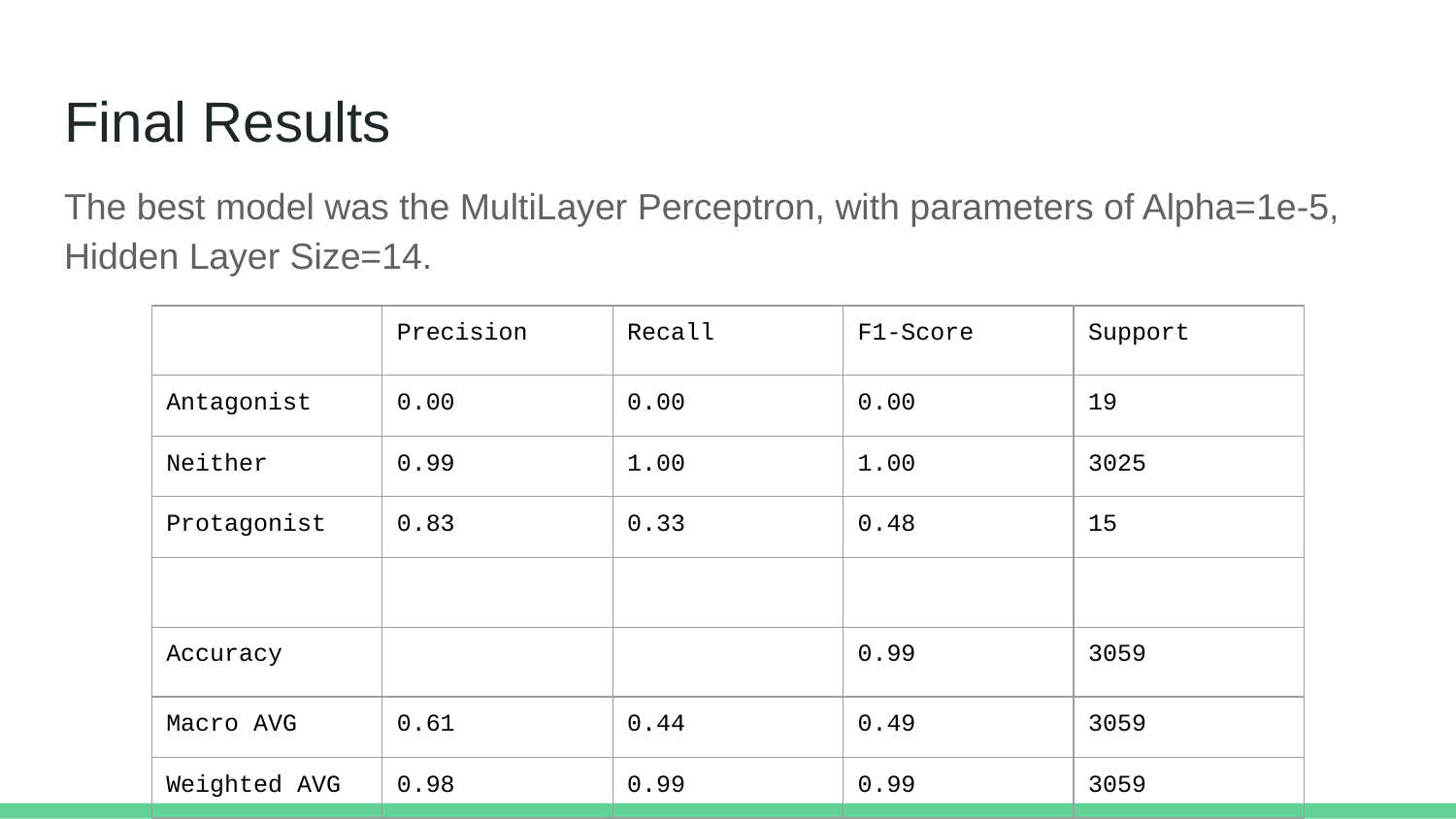

# Final Results
The best model was the MultiLayer Perceptron, with parameters of Alpha=1e-5, Hidden Layer Size=14.
|  | Precision | Recall | F1-Score | Support |
| --- | --- | --- | --- | --- |
| Antagonist | 0.00 | 0.00 | 0.00 | 19 |
| Neither | 0.99 | 1.00 | 1.00 | 3025 |
| Protagonist | 0.83 | 0.33 | 0.48 | 15 |
|  |  |  |  |  |
| Accuracy |  |  | 0.99 | 3059 |
| Macro AVG | 0.61 | 0.44 | 0.49 | 3059 |
| Weighted AVG | 0.98 | 0.99 | 0.99 | 3059 |